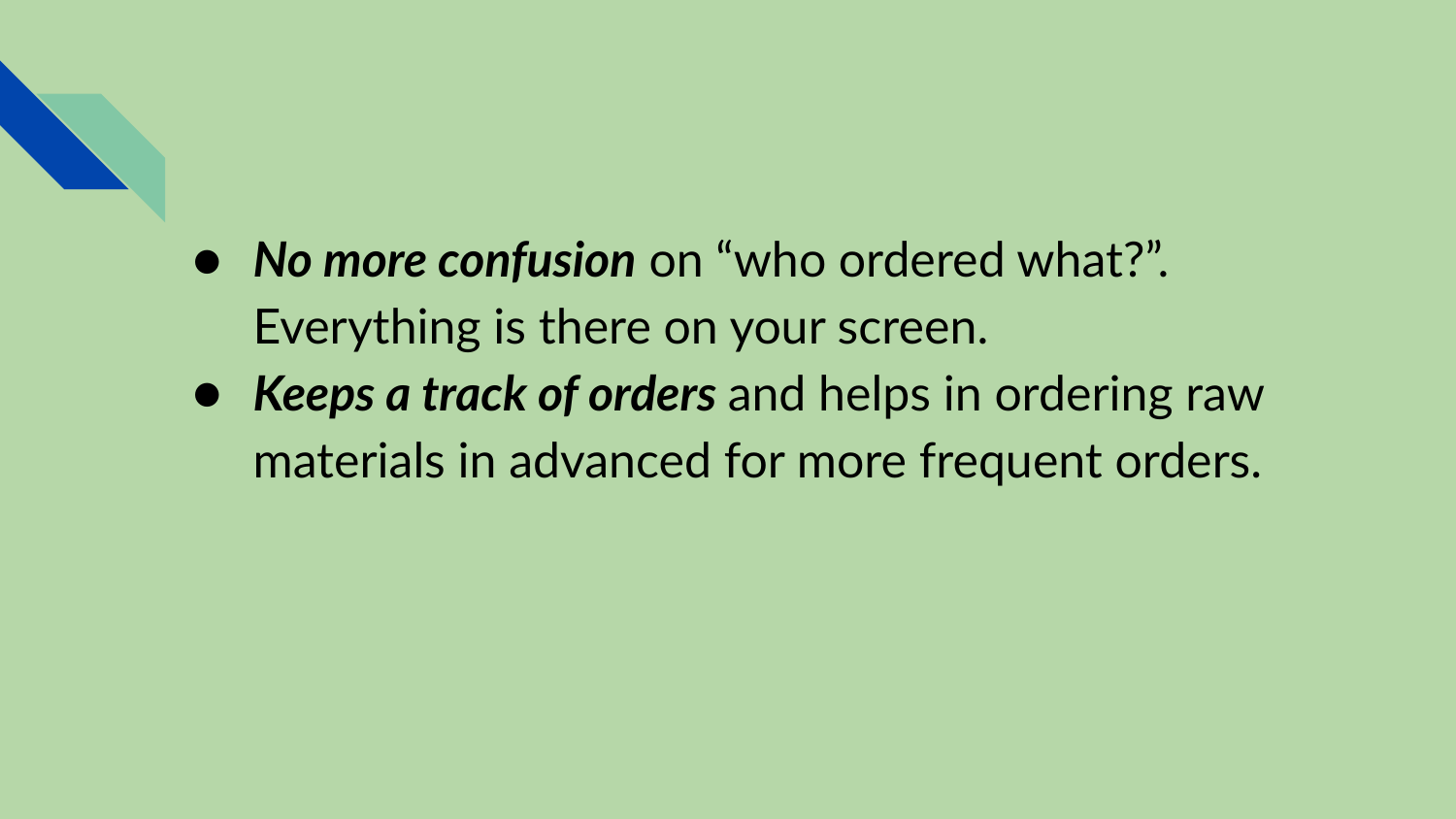

No more confusion on “who ordered what?”.  Everything is there on your screen.
Keeps a track of orders and helps in ordering raw materials in advanced for more frequent orders.